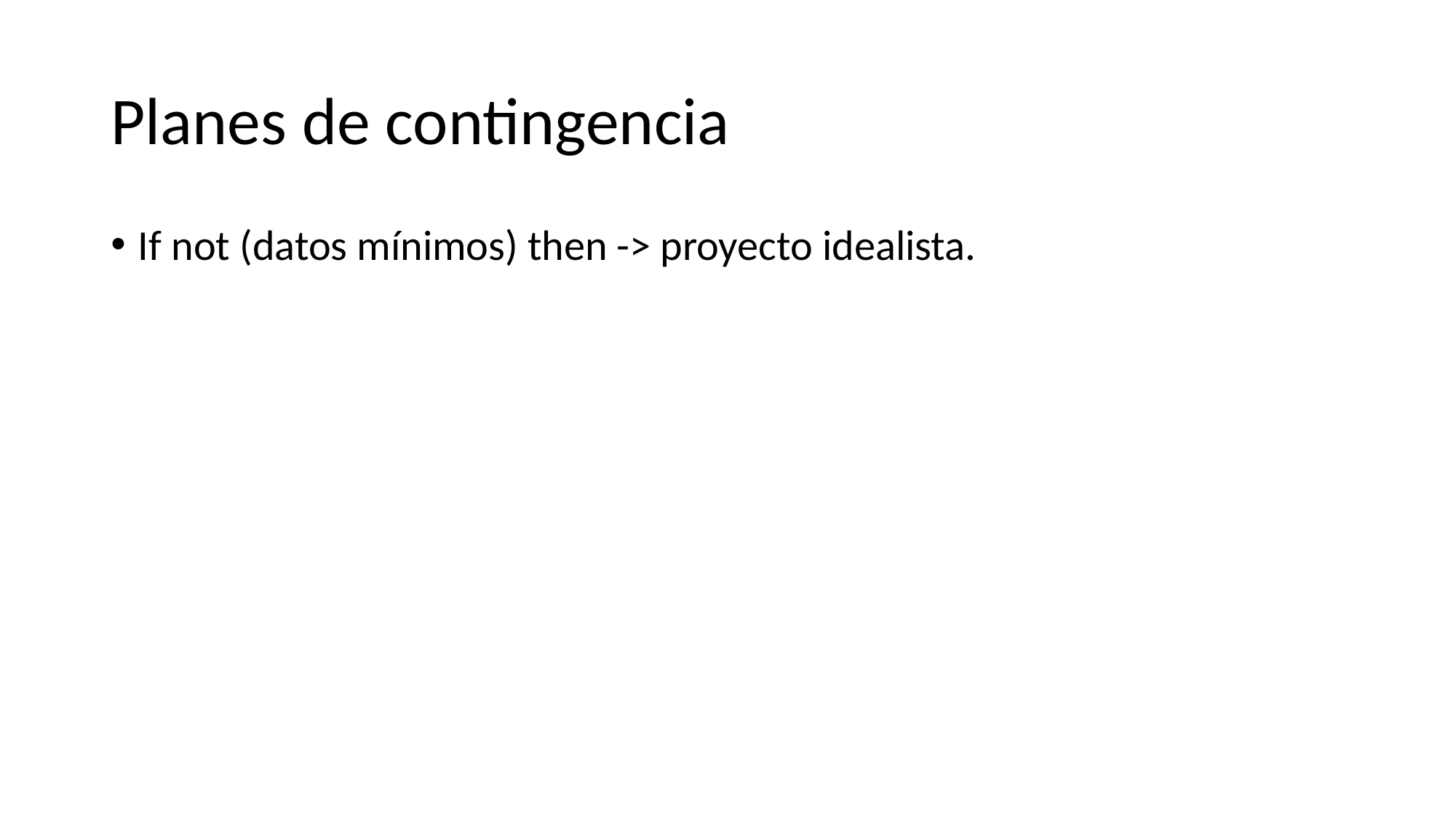

# Planes de contingencia
If not (datos mínimos) then -> proyecto idealista.